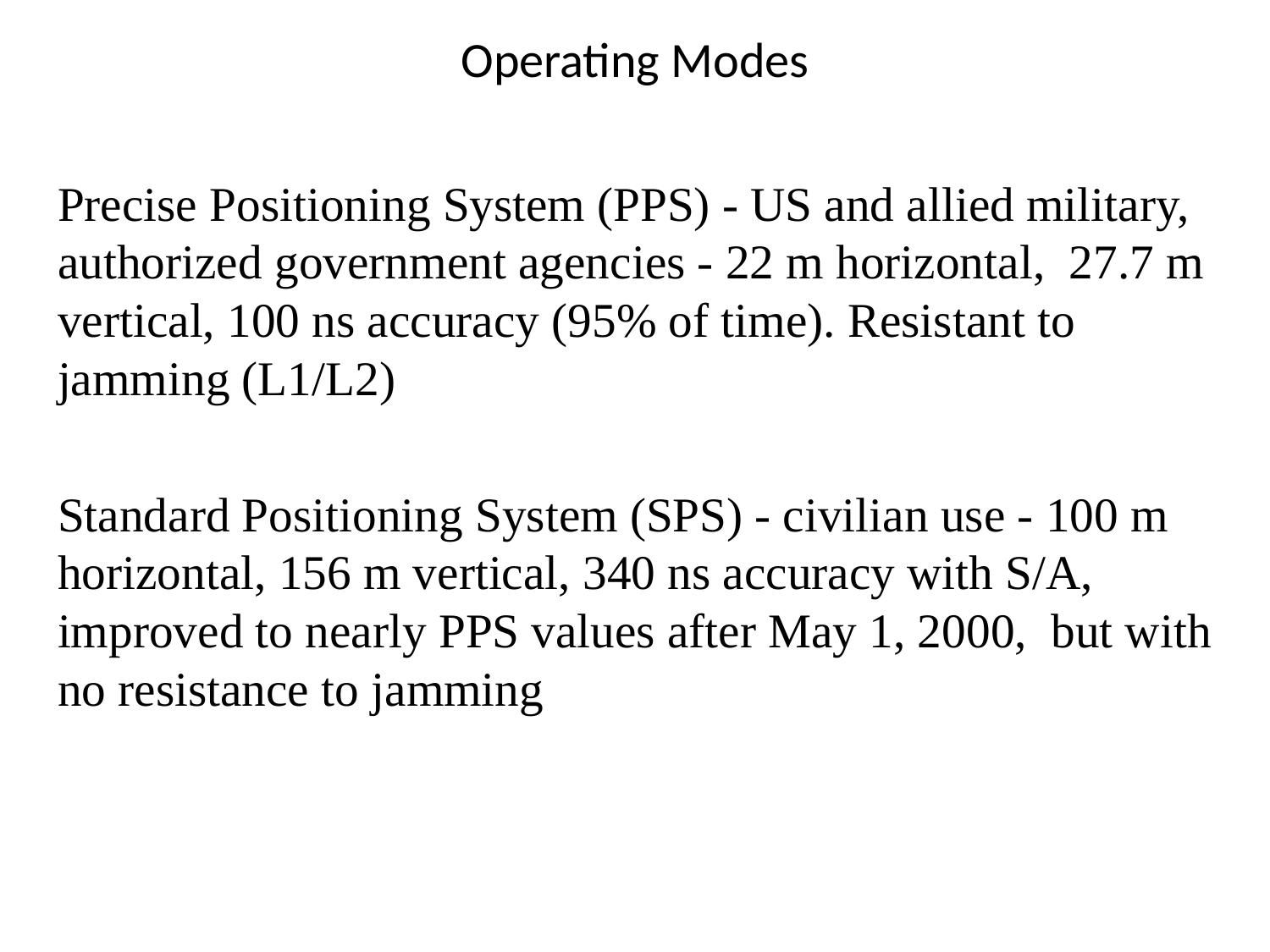

# Operating Modes
Precise Positioning System (PPS) - US and allied military, authorized government agencies - 22 m horizontal,  27.7 m vertical, 100 ns accuracy (95% of time). Resistant to jamming (L1/L2)

Standard Positioning System (SPS) - civilian use - 100 m horizontal, 156 m vertical, 340 ns accuracy with S/A, improved to nearly PPS values after May 1, 2000,  but with no resistance to jamming